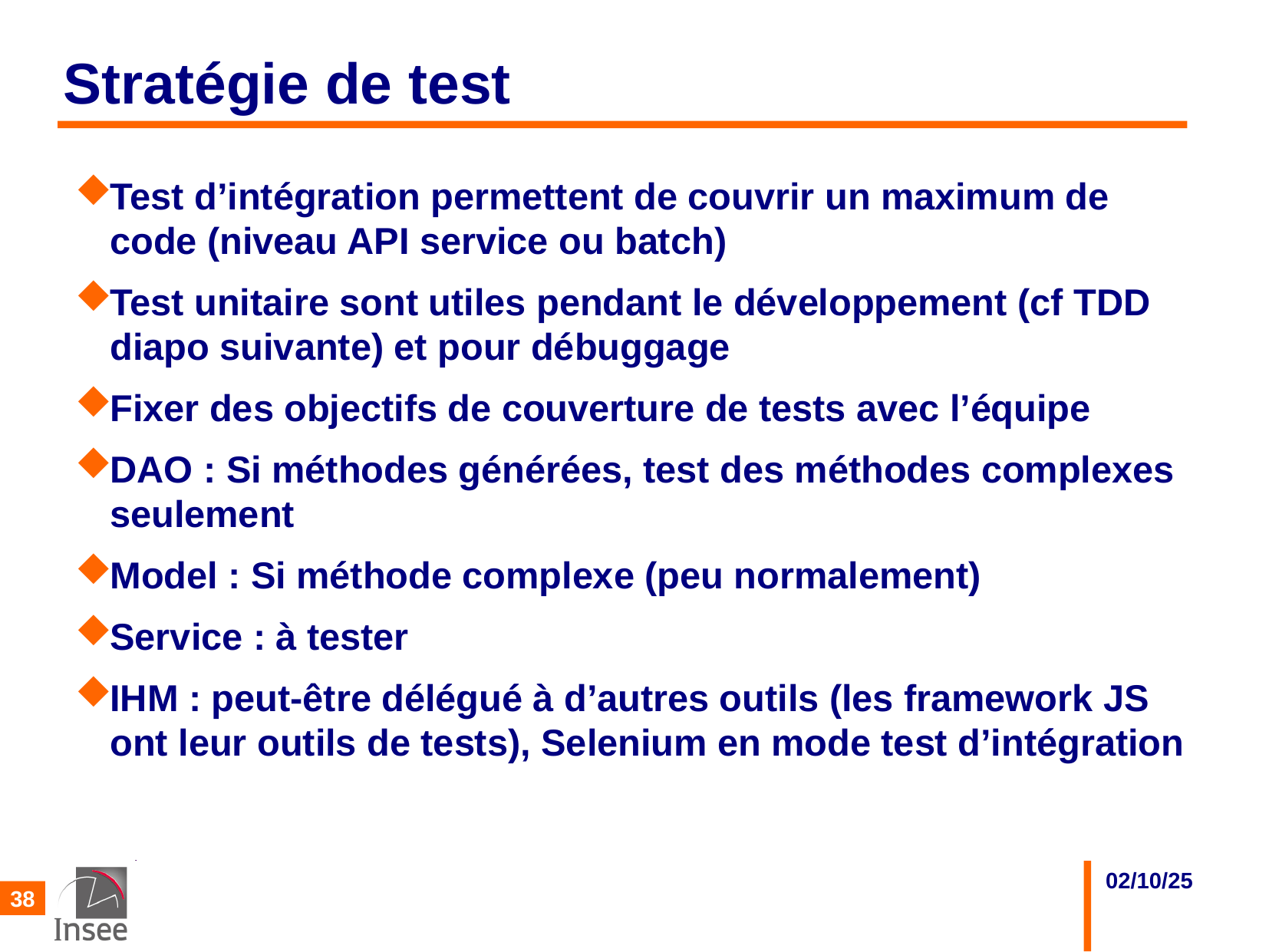

# Stratégie de test

Test d’intégration permettent de couvrir un maximum de code (niveau API service ou batch)
Test unitaire sont utiles pendant le développement (cf TDD diapo suivante) et pour débuggage
Fixer des objectifs de couverture de tests avec l’équipe
DAO : Si méthodes générées, test des méthodes complexes seulement
Model : Si méthode complexe (peu normalement)
Service : à tester
IHM : peut-être délégué à d’autres outils (les framework JS ont leur outils de tests), Selenium en mode test d’intégration
02/10/25
38